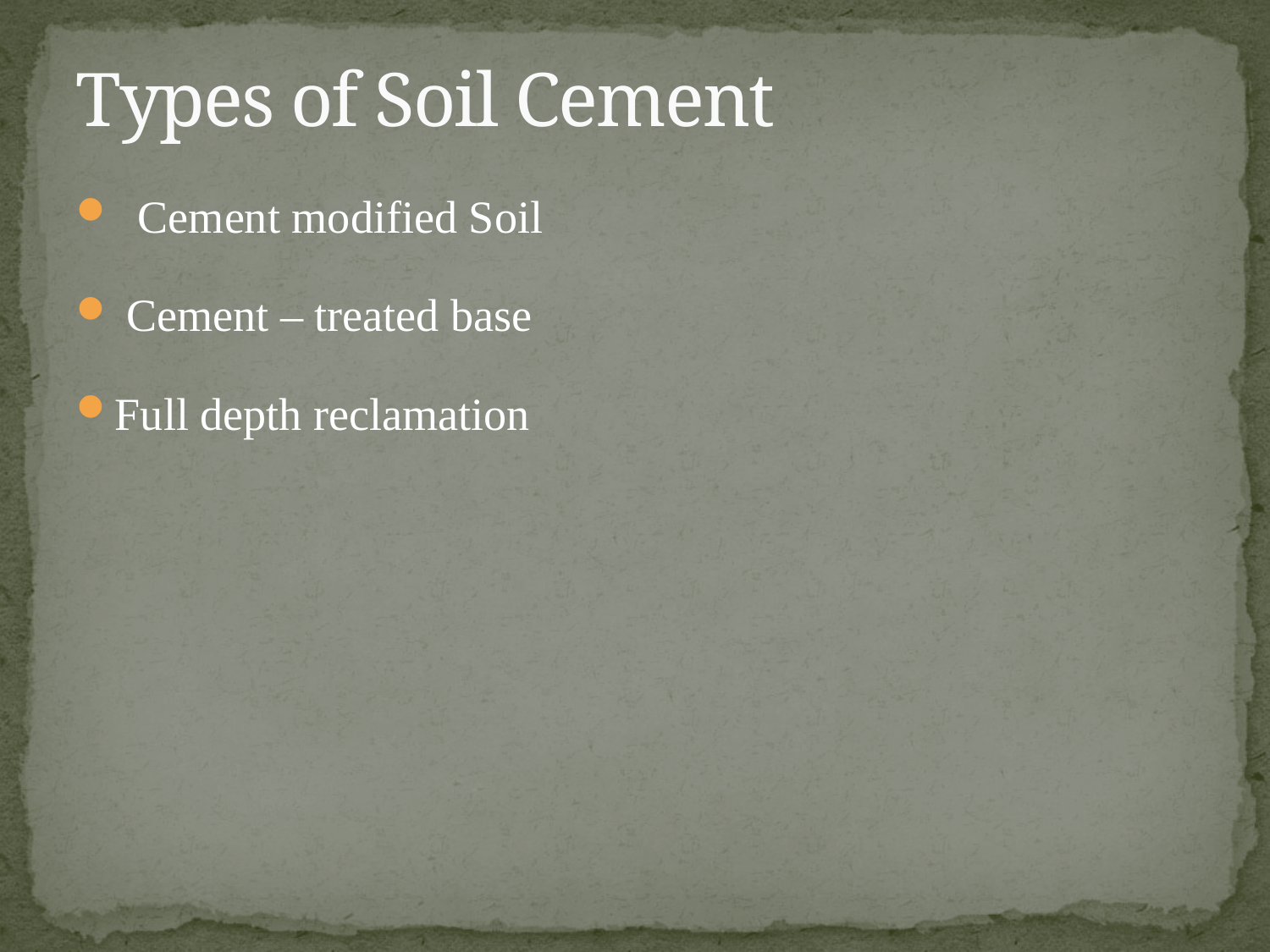

# Types of Soil Cement
  Cement modified Soil
 Cement – treated base
Full depth reclamation